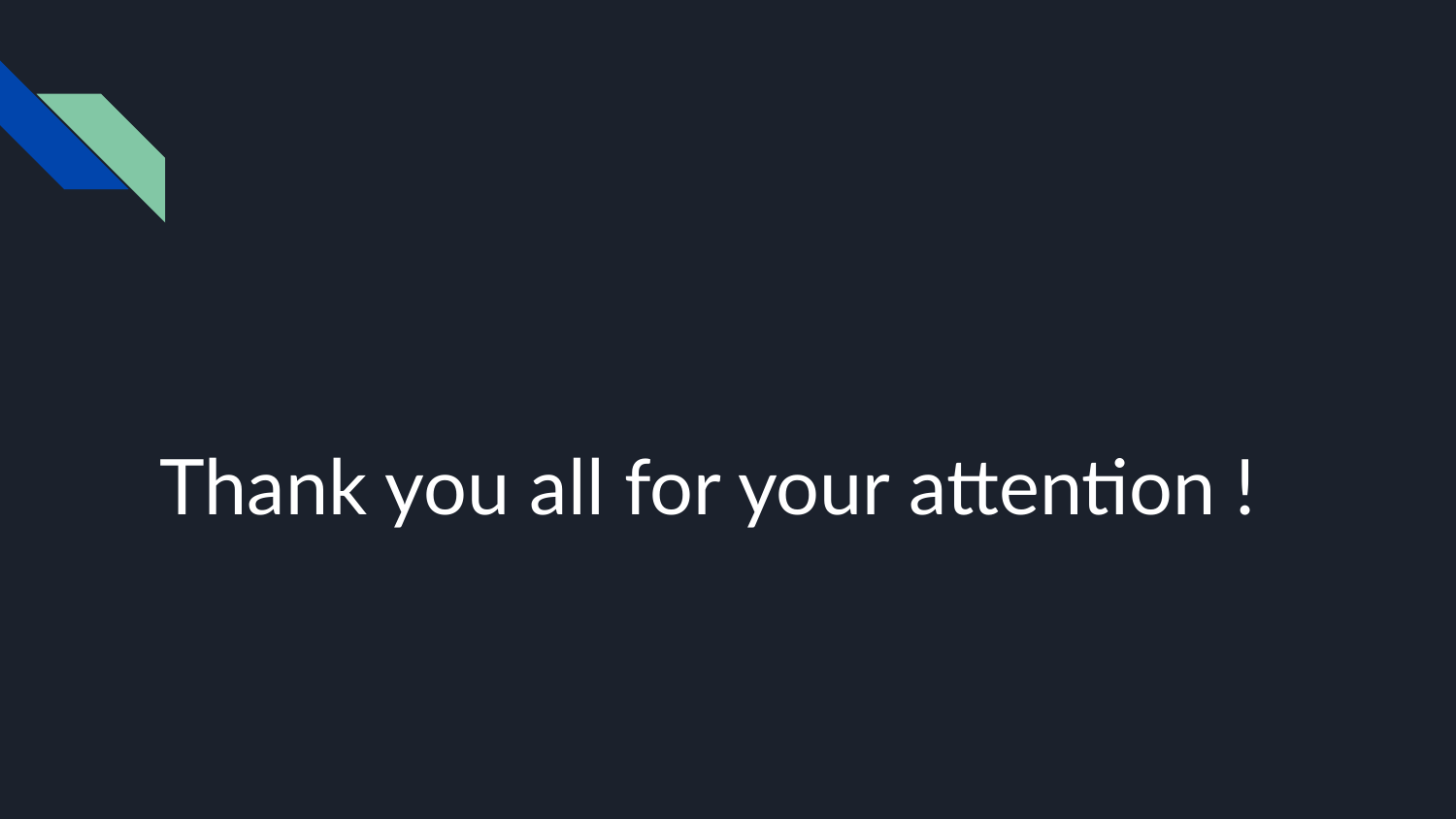

Thank you all for your attention !